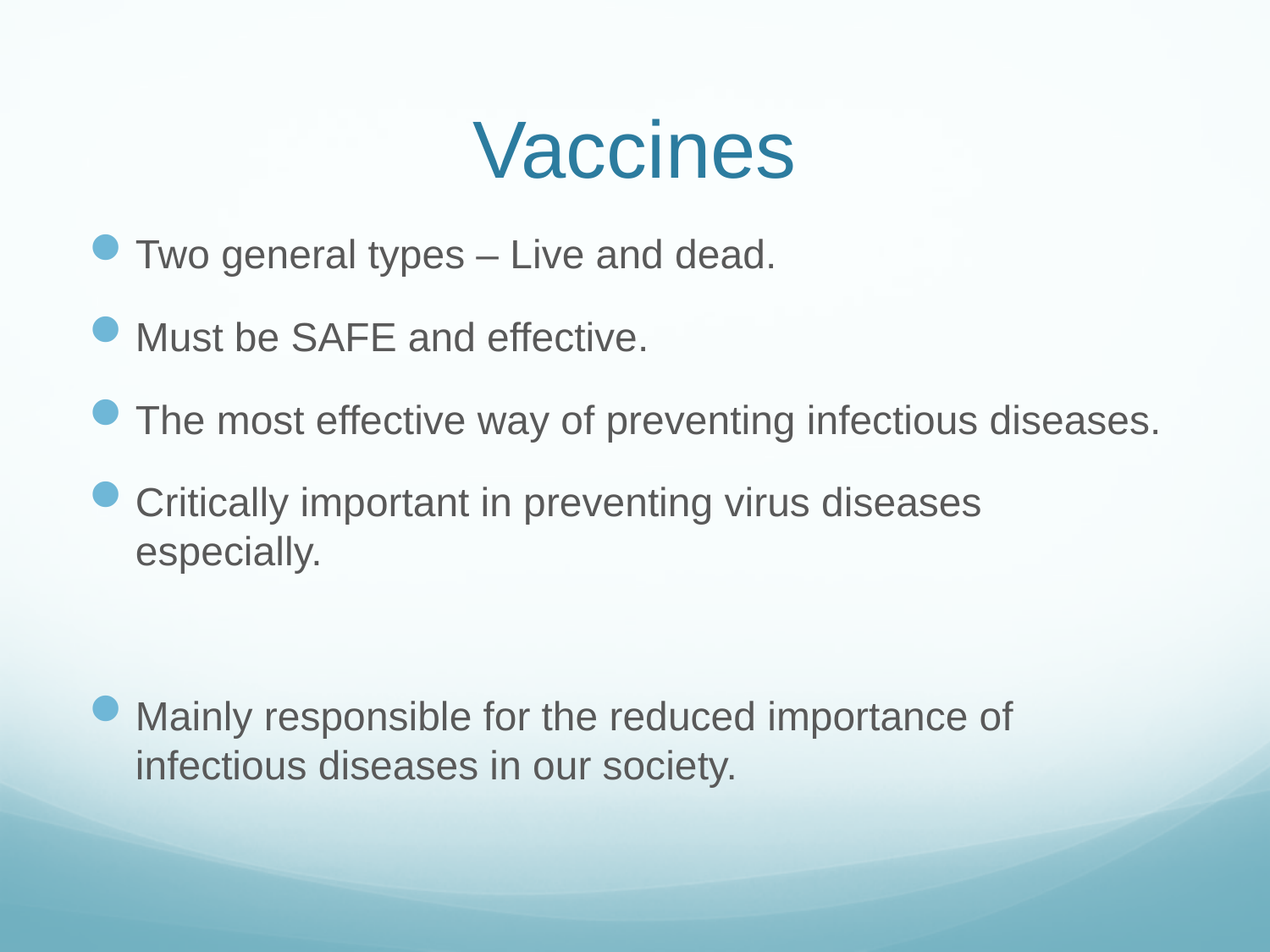

# Vaccines
Two general types – Live and dead.
Must be SAFE and effective.
The most effective way of preventing infectious diseases.
Critically important in preventing virus diseases especially.

Mainly responsible for the reduced importance of infectious diseases in our society.